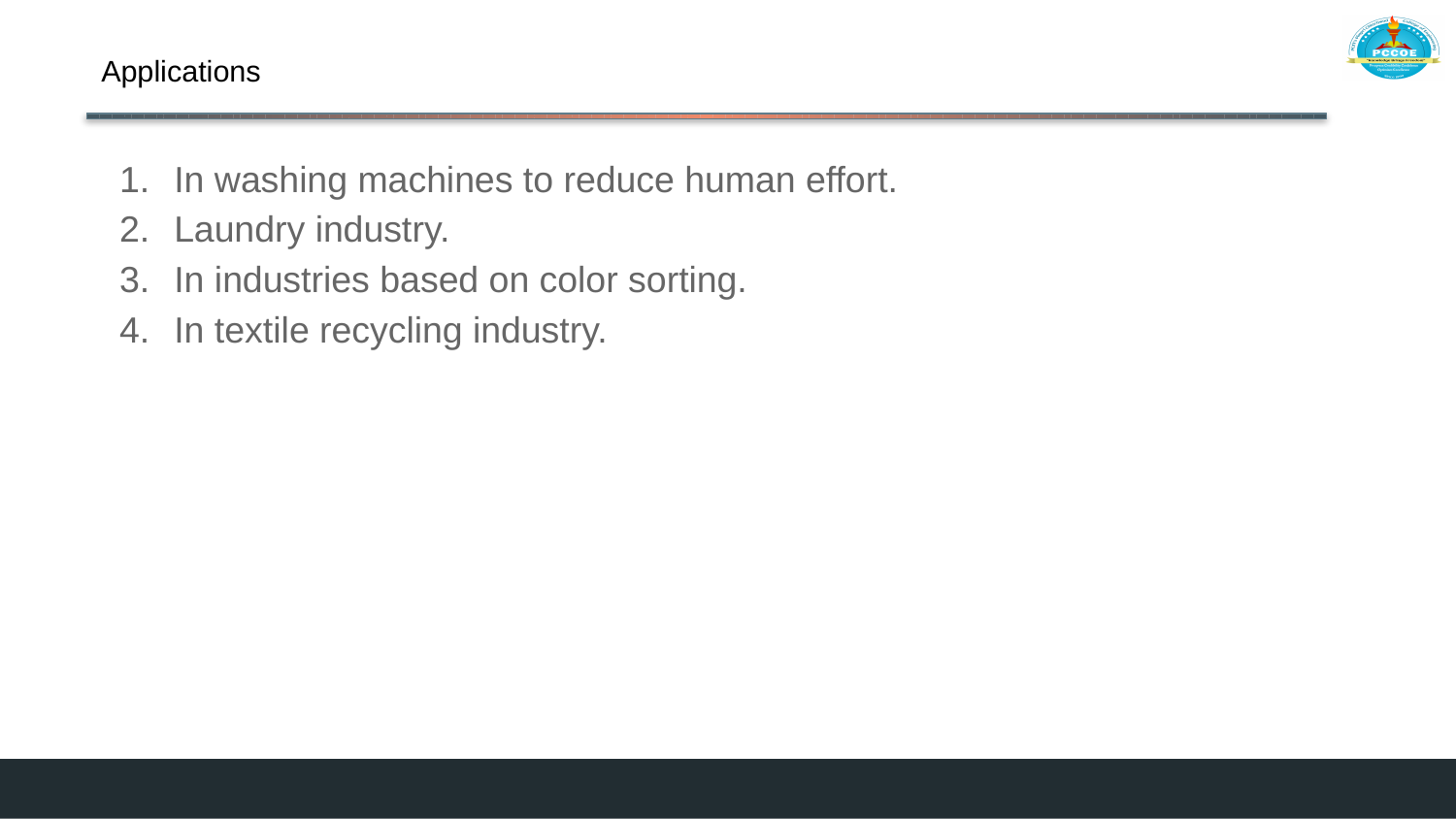

# Applications
In washing machines to reduce human effort.
Laundry industry.
In industries based on color sorting.
In textile recycling industry.